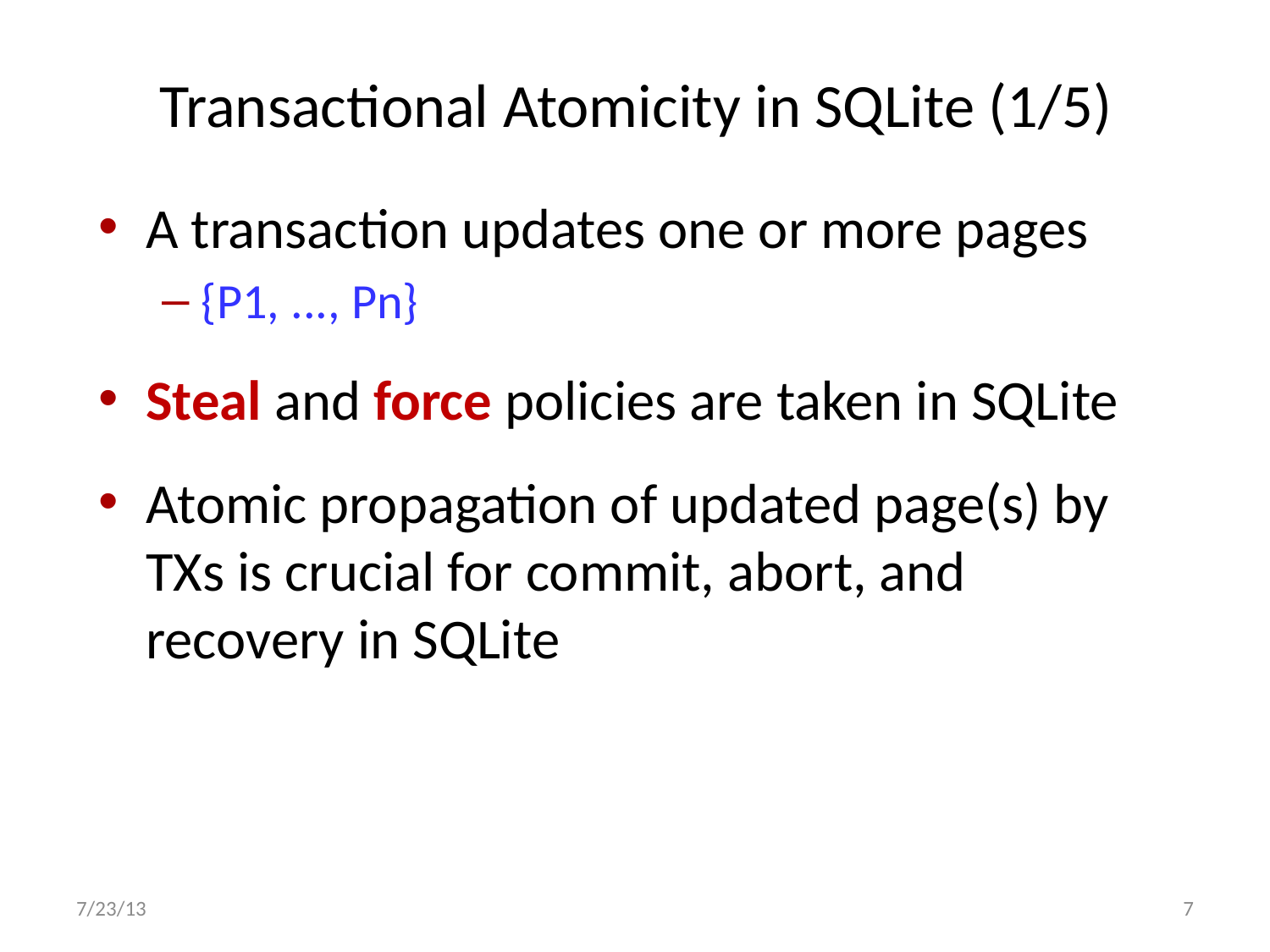

# Transactional Atomicity in SQLite (1/5)
A transaction updates one or more pages
{P1, ..., Pn}
Steal and force policies are taken in SQLite
Atomic propagation of updated page(s) by TXs is crucial for commit, abort, and recovery in SQLite
7/23/13
7